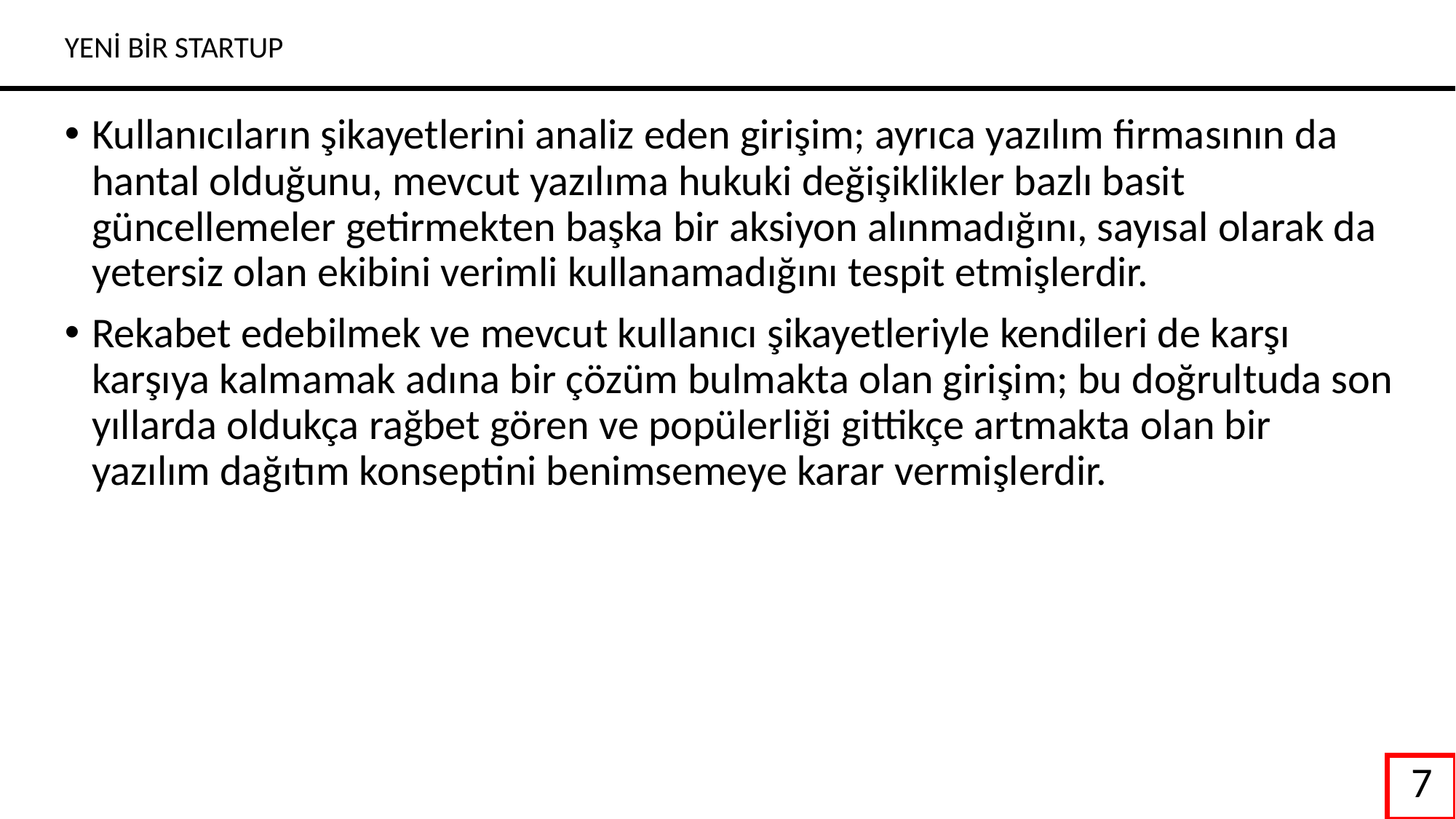

# YENİ BİR STARTUP
Kullanıcıların şikayetlerini analiz eden girişim; ayrıca yazılım firmasının da hantal olduğunu, mevcut yazılıma hukuki değişiklikler bazlı basit güncellemeler getirmekten başka bir aksiyon alınmadığını, sayısal olarak da yetersiz olan ekibini verimli kullanamadığını tespit etmişlerdir.
Rekabet edebilmek ve mevcut kullanıcı şikayetleriyle kendileri de karşı karşıya kalmamak adına bir çözüm bulmakta olan girişim; bu doğrultuda son yıllarda oldukça rağbet gören ve popülerliği gittikçe artmakta olan bir yazılım dağıtım konseptini benimsemeye karar vermişlerdir.

7